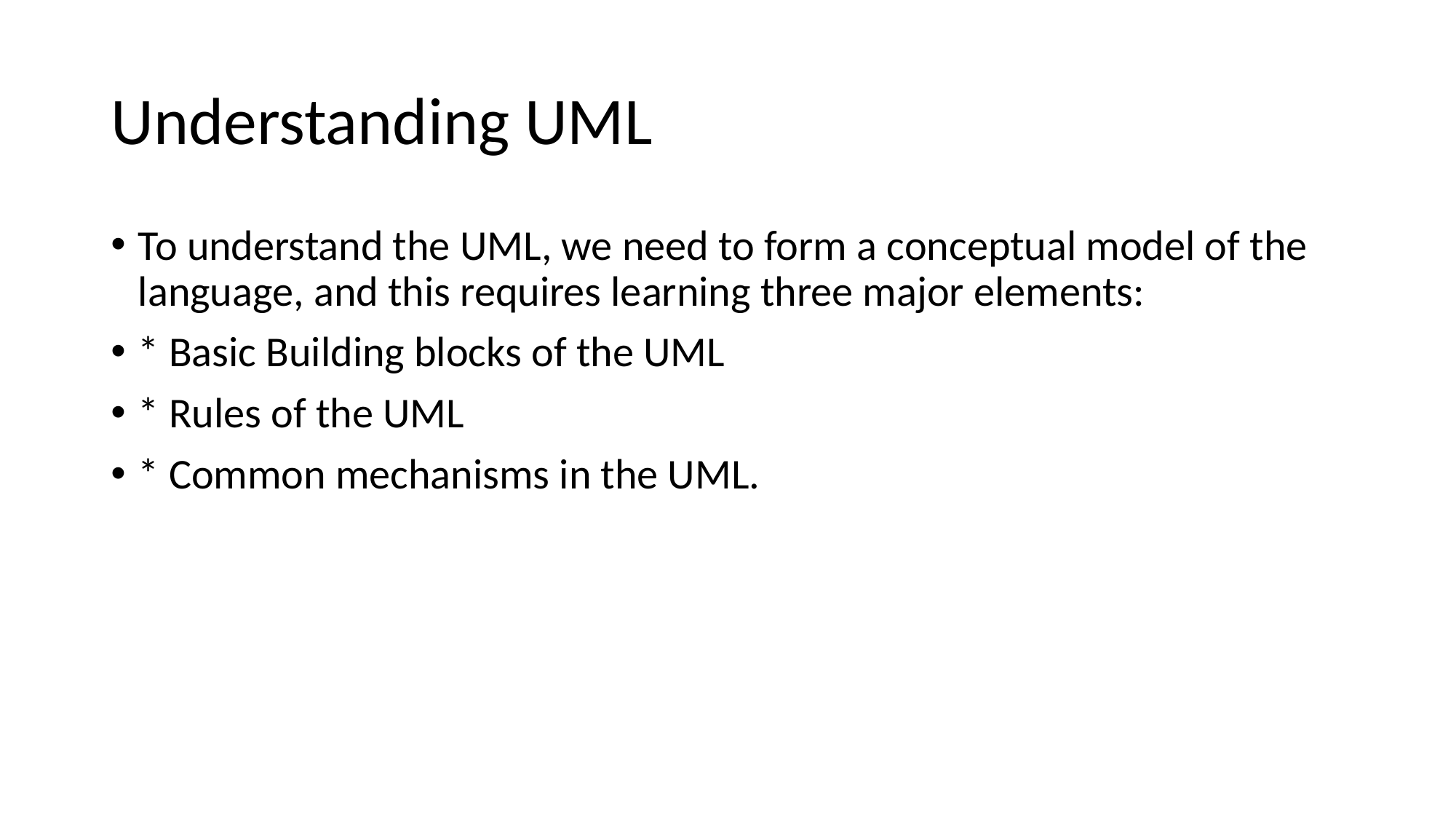

# Understanding UML
To understand the UML, we need to form a conceptual model of the language, and this requires learning three major elements:
* Basic Building blocks of the UML
* Rules of the UML
* Common mechanisms in the UML.